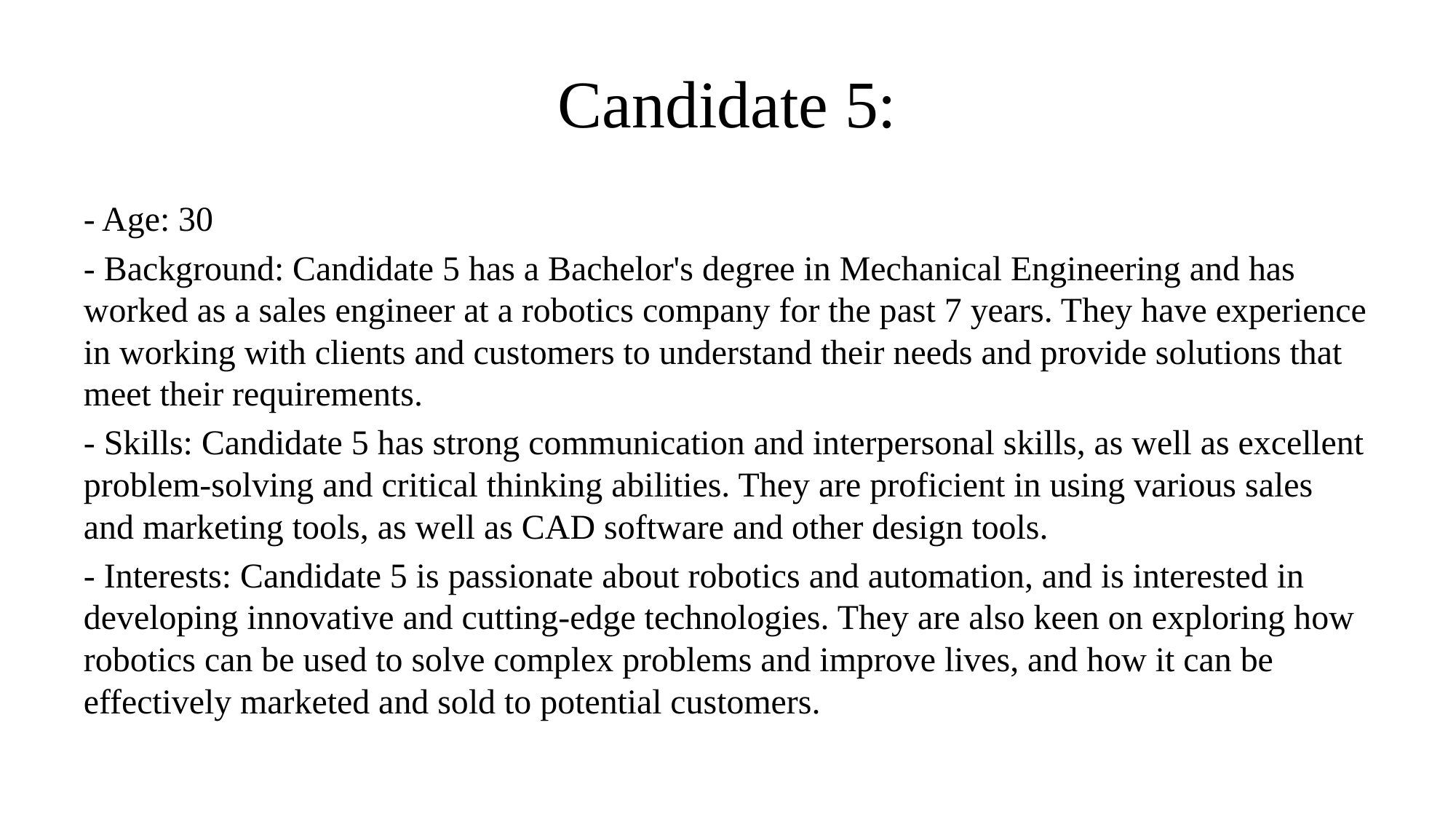

# Candidate 5:
- Age: 30
- Background: Candidate 5 has a Bachelor's degree in Mechanical Engineering and has worked as a sales engineer at a robotics company for the past 7 years. They have experience in working with clients and customers to understand their needs and provide solutions that meet their requirements.
- Skills: Candidate 5 has strong communication and interpersonal skills, as well as excellent problem-solving and critical thinking abilities. They are proficient in using various sales and marketing tools, as well as CAD software and other design tools.
- Interests: Candidate 5 is passionate about robotics and automation, and is interested in developing innovative and cutting-edge technologies. They are also keen on exploring how robotics can be used to solve complex problems and improve lives, and how it can be effectively marketed and sold to potential customers.